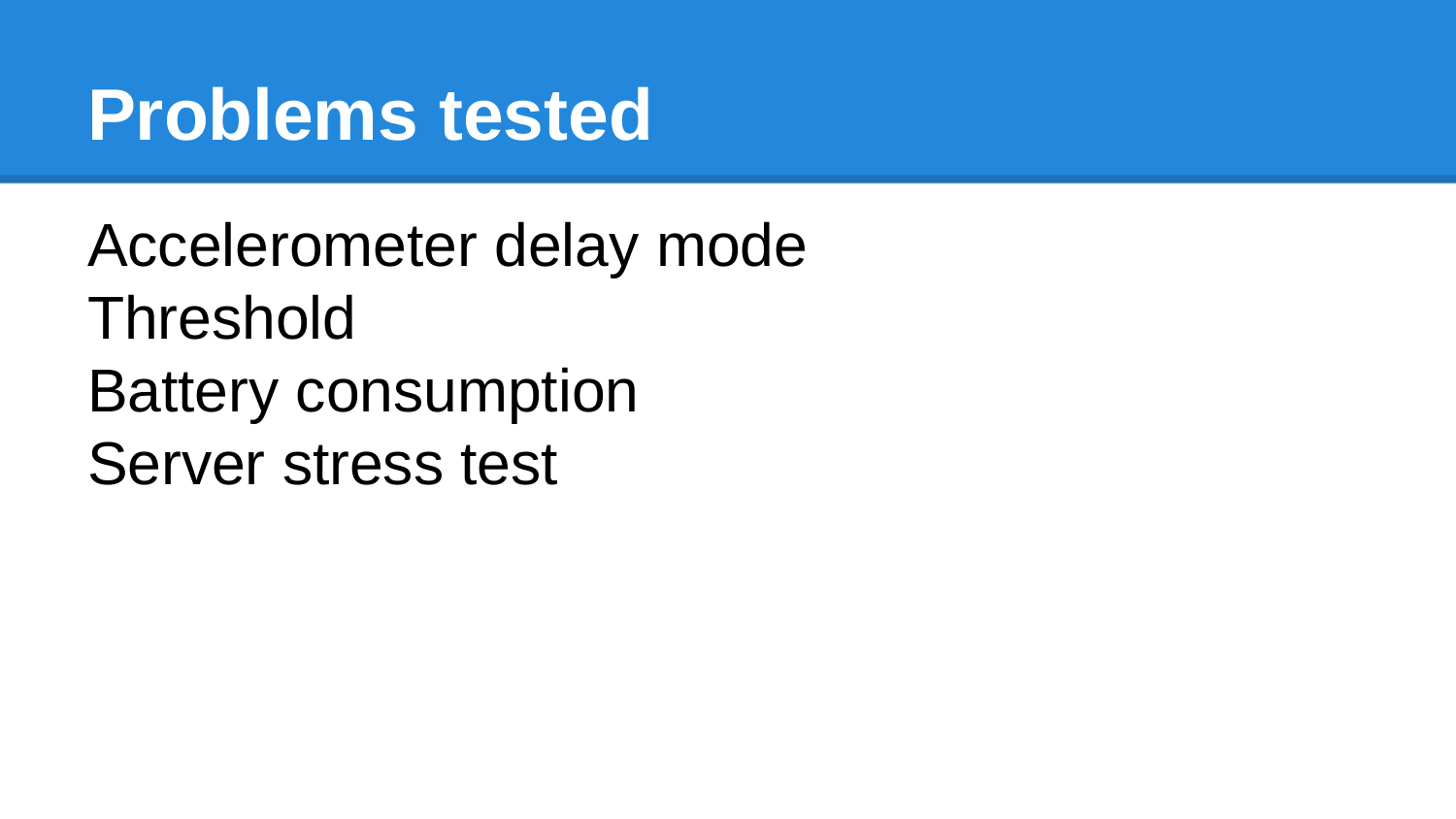

# Problems tested
Accelerometer delay mode
Threshold
Battery consumption
Server stress test